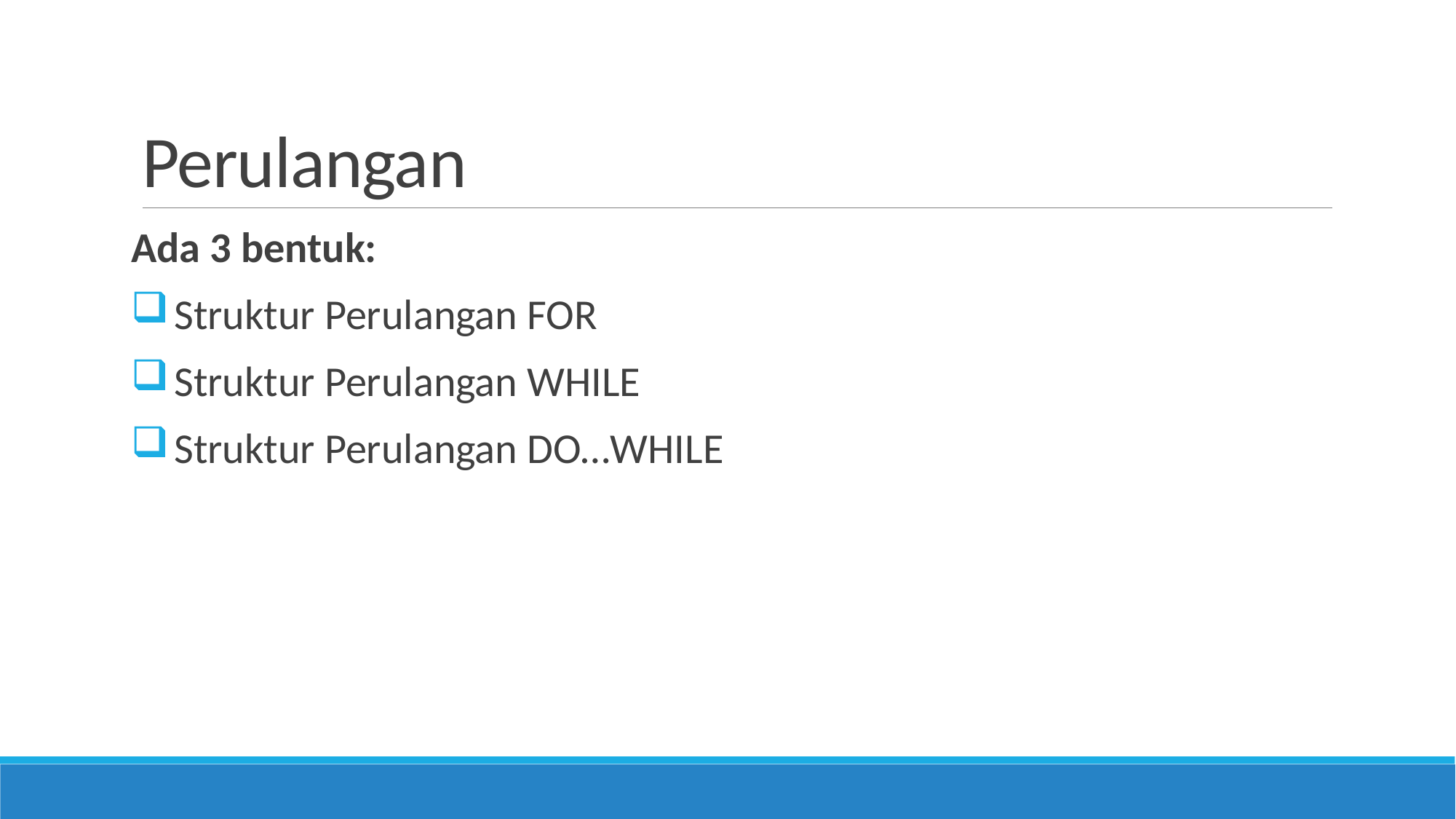

# Perulangan
Ada 3 bentuk:
Struktur Perulangan FOR
Struktur Perulangan WHILE
Struktur Perulangan DO…WHILE